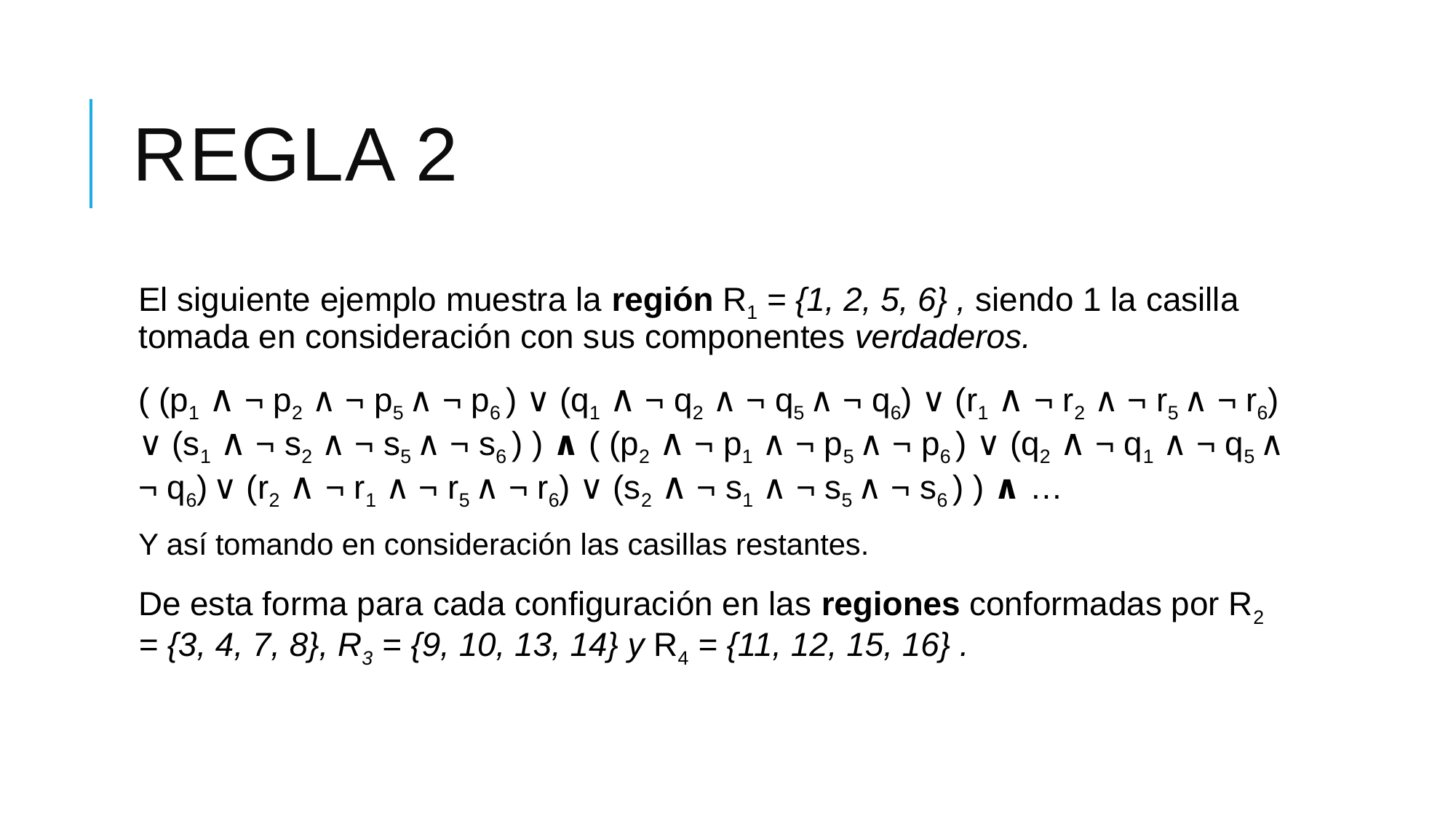

# REGLA 2
El siguiente ejemplo muestra la región R1 = {1, 2, 5, 6} , siendo 1 la casilla tomada en consideración con sus componentes verdaderos.
( (p1 ∧ ¬ p2 ∧ ¬ p5 ∧ ¬ p6 ) ∨ (q1 ∧ ¬ q2 ∧ ¬ q5 ∧ ¬ q6) ∨ (r1 ∧ ¬ r2 ∧ ¬ r5 ∧ ¬ r6) ∨ (s1 ∧ ¬ s2 ∧ ¬ s5 ∧ ¬ s6 ) ) ∧ ( (p2 ∧ ¬ p1 ∧ ¬ p5 ∧ ¬ p6 ) ∨ (q2 ∧ ¬ q1 ∧ ¬ q5 ∧ ¬ q6) ∨ (r2 ∧ ¬ r1 ∧ ¬ r5 ∧ ¬ r6) ∨ (s2 ∧ ¬ s1 ∧ ¬ s5 ∧ ¬ s6 ) ) ∧ …
Y así tomando en consideración las casillas restantes.
De esta forma para cada configuración en las regiones conformadas por R2 = {3, 4, 7, 8}, R3 = {9, 10, 13, 14} y R4 = {11, 12, 15, 16} .